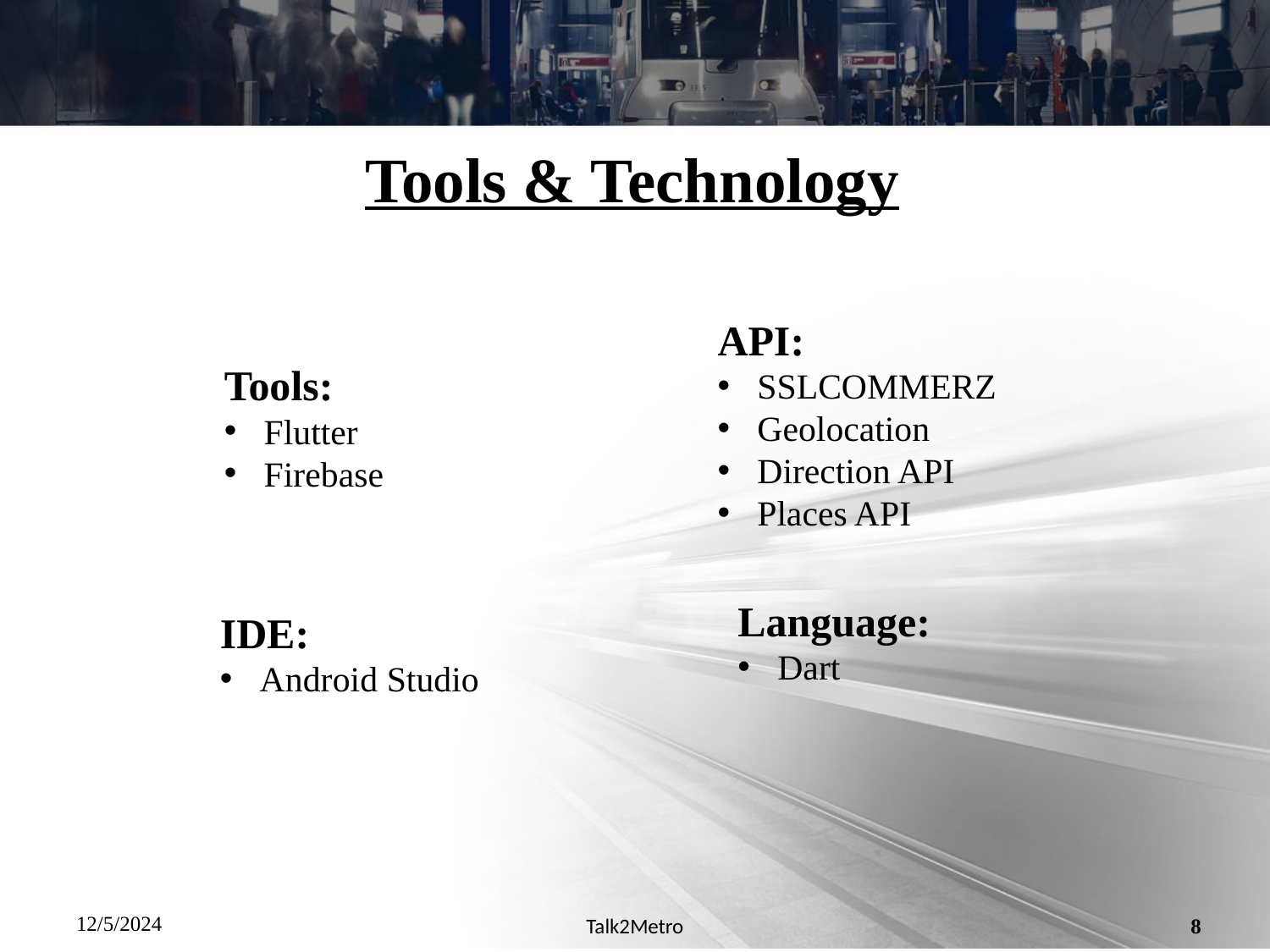

Tools & Technology
API:
SSLCOMMERZ
Geolocation
Direction API
Places API

Tools:
Flutter
Firebase
IDE:
Android Studio
Language:
Dart
8
Talk2Metro
12/5/2024